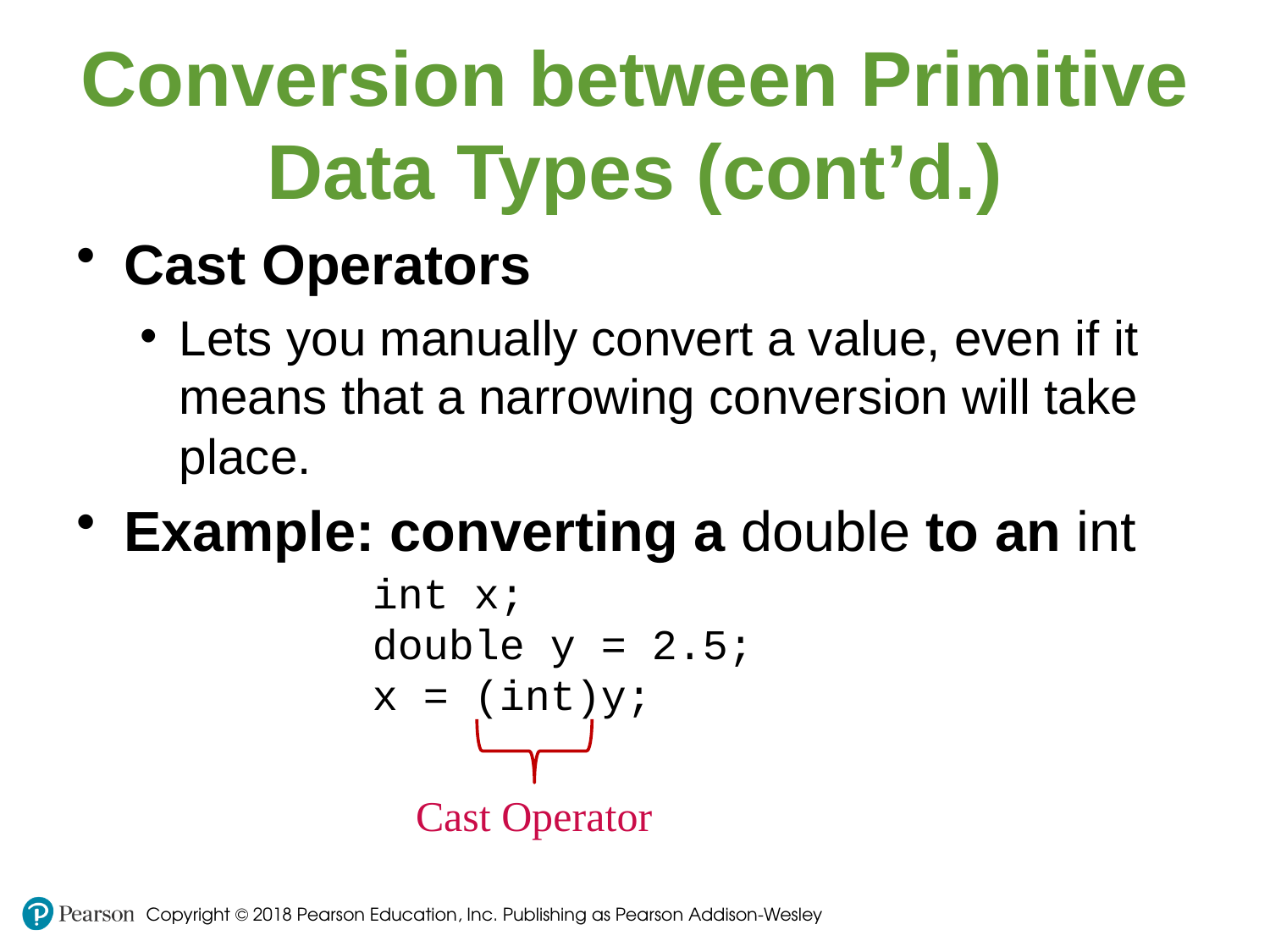

# Conversion between Primitive Data Types (cont’d.)
Cast Operators
Lets you manually convert a value, even if it means that a narrowing conversion will take place.
Example: converting a double to an int

int x;
double y = 2.5;
x = (int)y;

Cast Operator